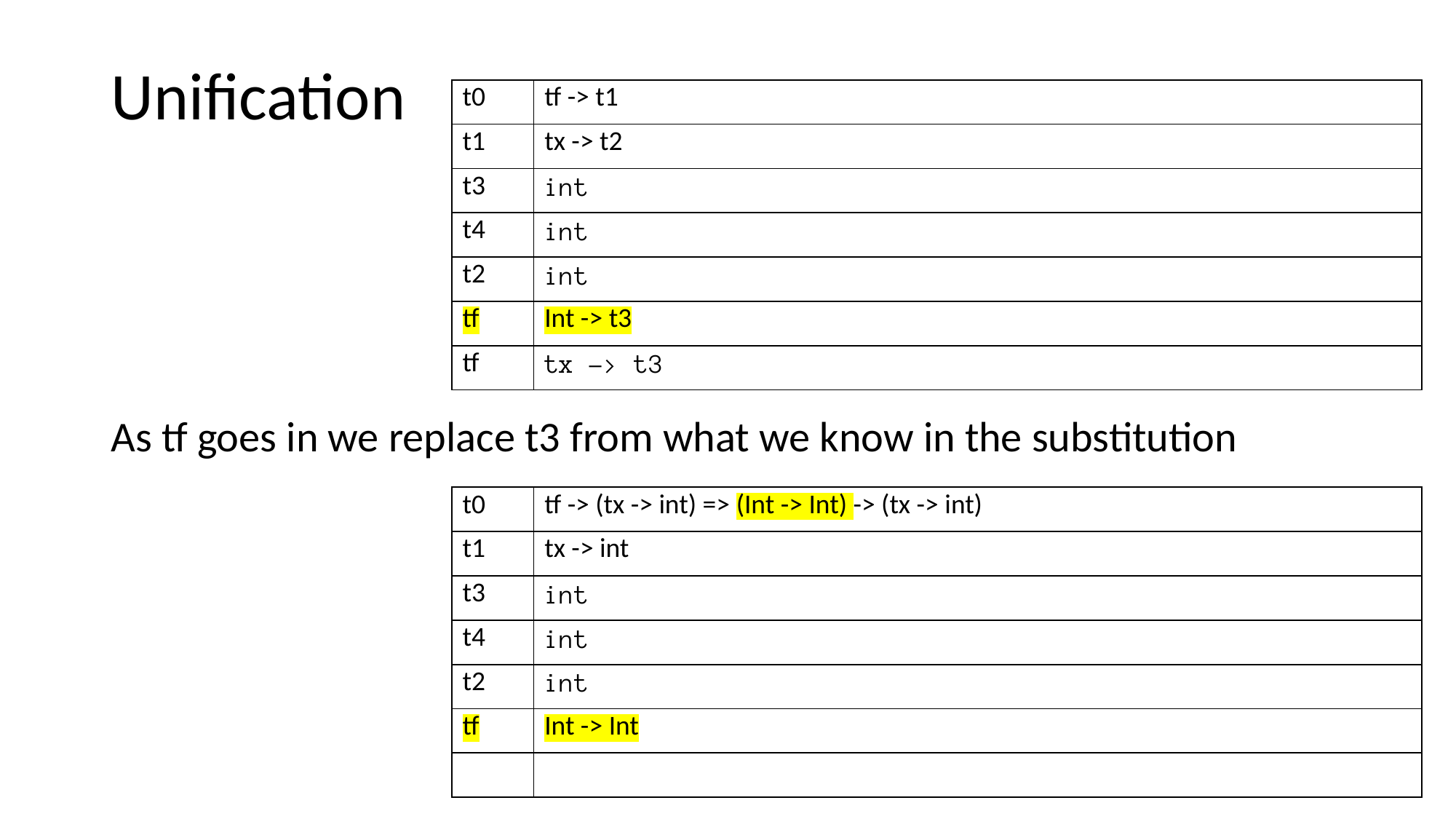

# Unification
| t0 | tf -> t1 |
| --- | --- |
| t1 | tx -> t2 |
| t3 | int |
| t4 | int |
| t2 | int |
| tf | Int -> t3 |
| tf | tx -> t3 |
As tf goes in we replace t3 from what we know in the substitution
| t0 | tf -> (tx -> int) => (Int -> Int) -> (tx -> int) |
| --- | --- |
| t1 | tx -> int |
| t3 | int |
| t4 | int |
| t2 | int |
| tf | Int -> Int |
|  |  |